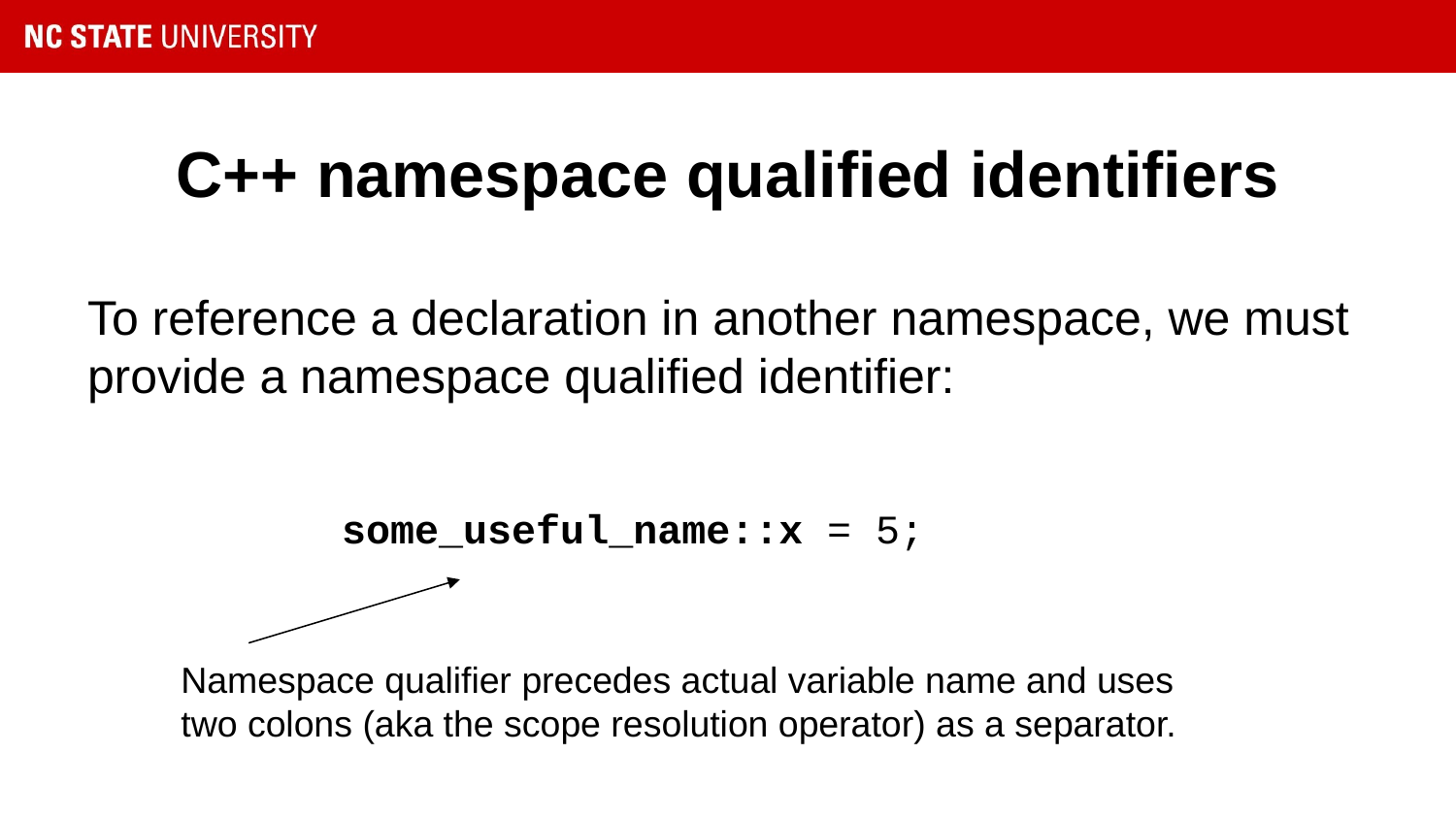

# C++ namespace qualified identifiers
To reference a declaration in another namespace, we must provide a namespace qualified identifier:
some_useful_name::x = 5;
Namespace qualifier precedes actual variable name and uses two colons (aka the scope resolution operator) as a separator.